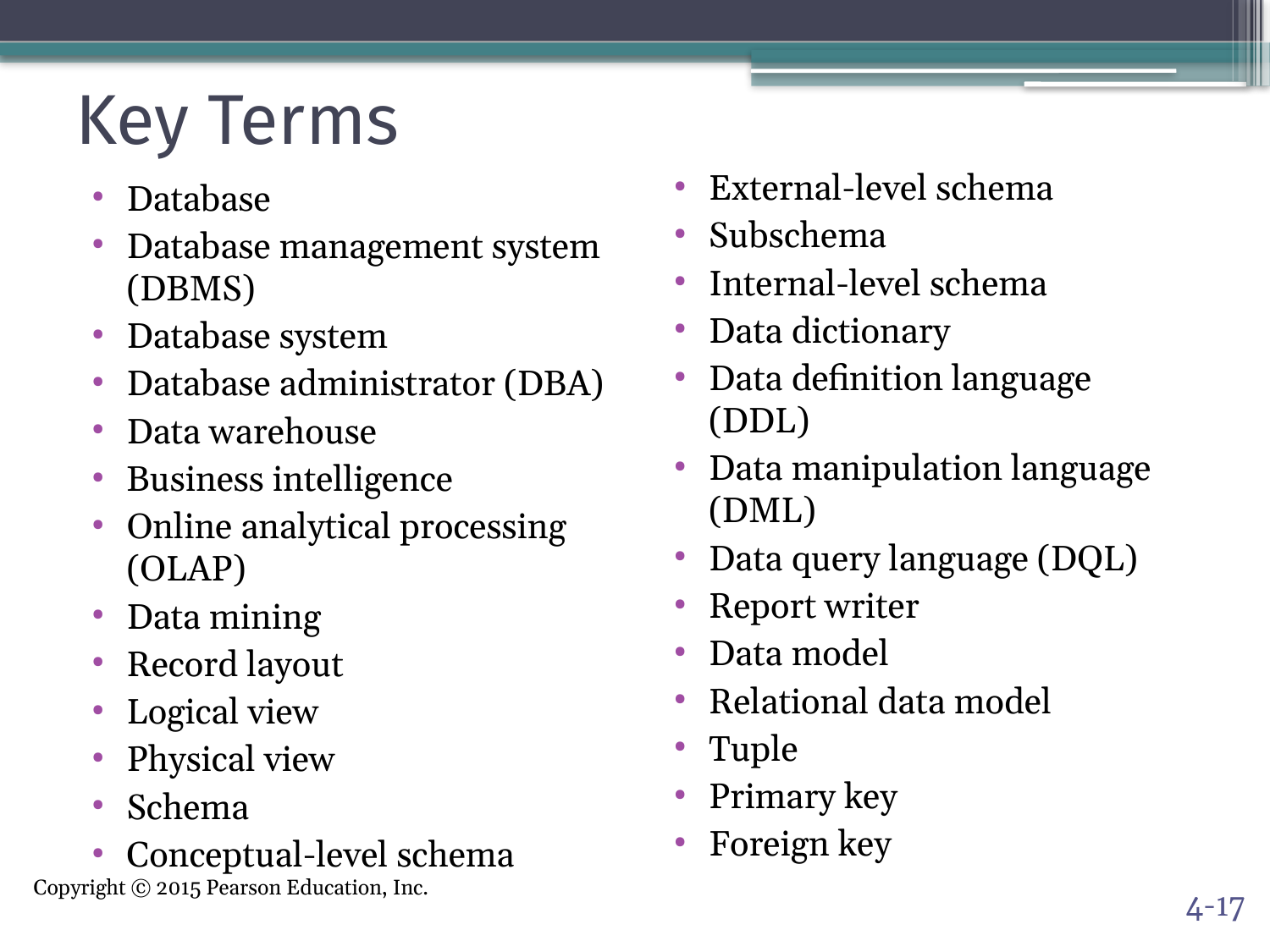

Key Terms
External-level schema
Subschema
Internal-level schema
Data dictionary
Data definition language (DDL)
Data manipulation language (DML)
Data query language (DQL)
Report writer
Data model
Relational data model
Tuple
Primary key
Foreign key
Database
Database management system (DBMS)
Database system
Database administrator (DBA)
Data warehouse
Business intelligence
Online analytical processing (OLAP)
Data mining
Record layout
Logical view
Physical view
Schema
Conceptual-level schema

4-17